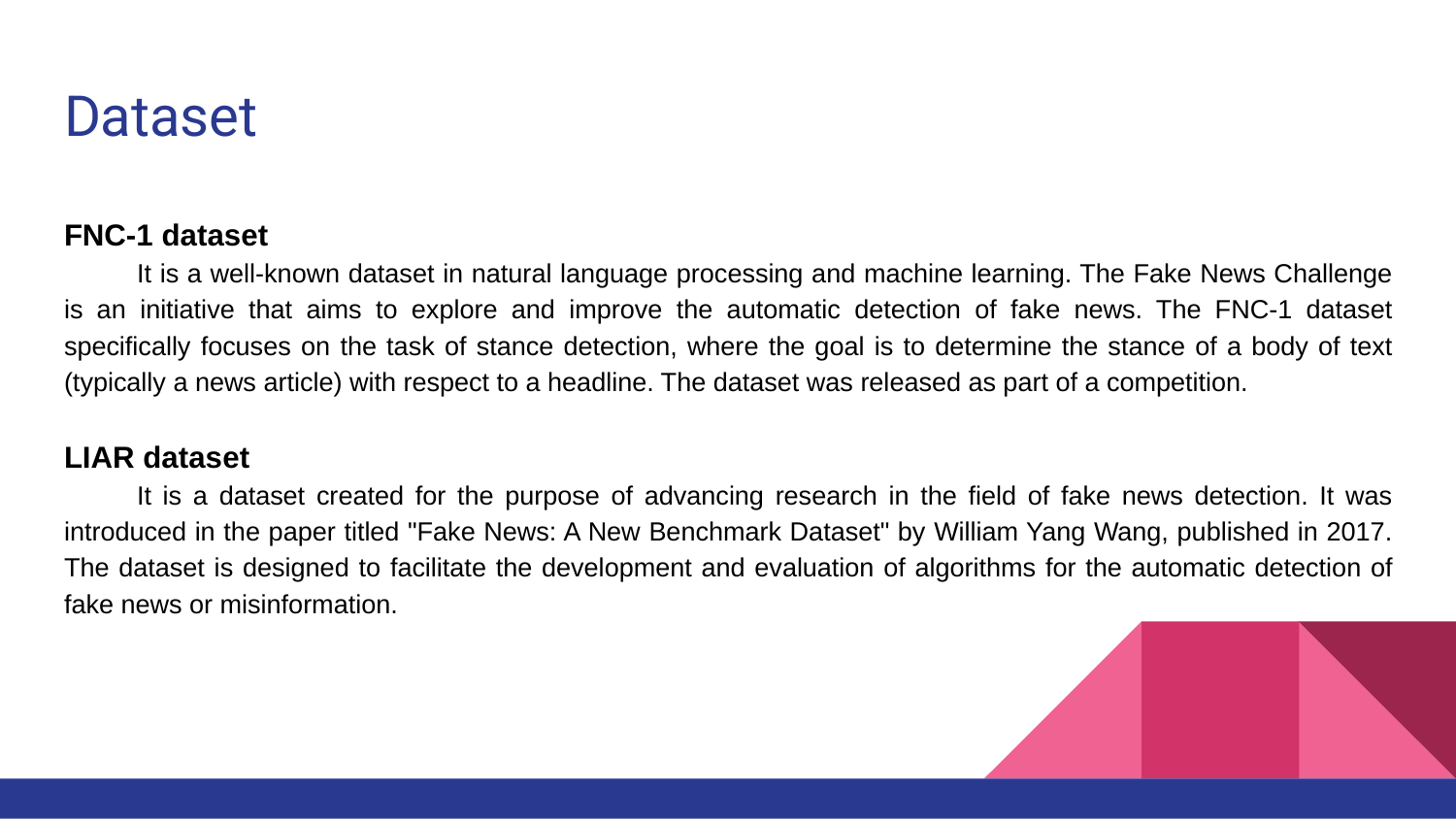

# Dataset
FNC-1 dataset
It is a well-known dataset in natural language processing and machine learning. The Fake News Challenge is an initiative that aims to explore and improve the automatic detection of fake news. The FNC-1 dataset specifically focuses on the task of stance detection, where the goal is to determine the stance of a body of text (typically a news article) with respect to a headline. The dataset was released as part of a competition.

LIAR dataset
It is a dataset created for the purpose of advancing research in the field of fake news detection. It was introduced in the paper titled "Fake News: A New Benchmark Dataset" by William Yang Wang, published in 2017. The dataset is designed to facilitate the development and evaluation of algorithms for the automatic detection of fake news or misinformation.